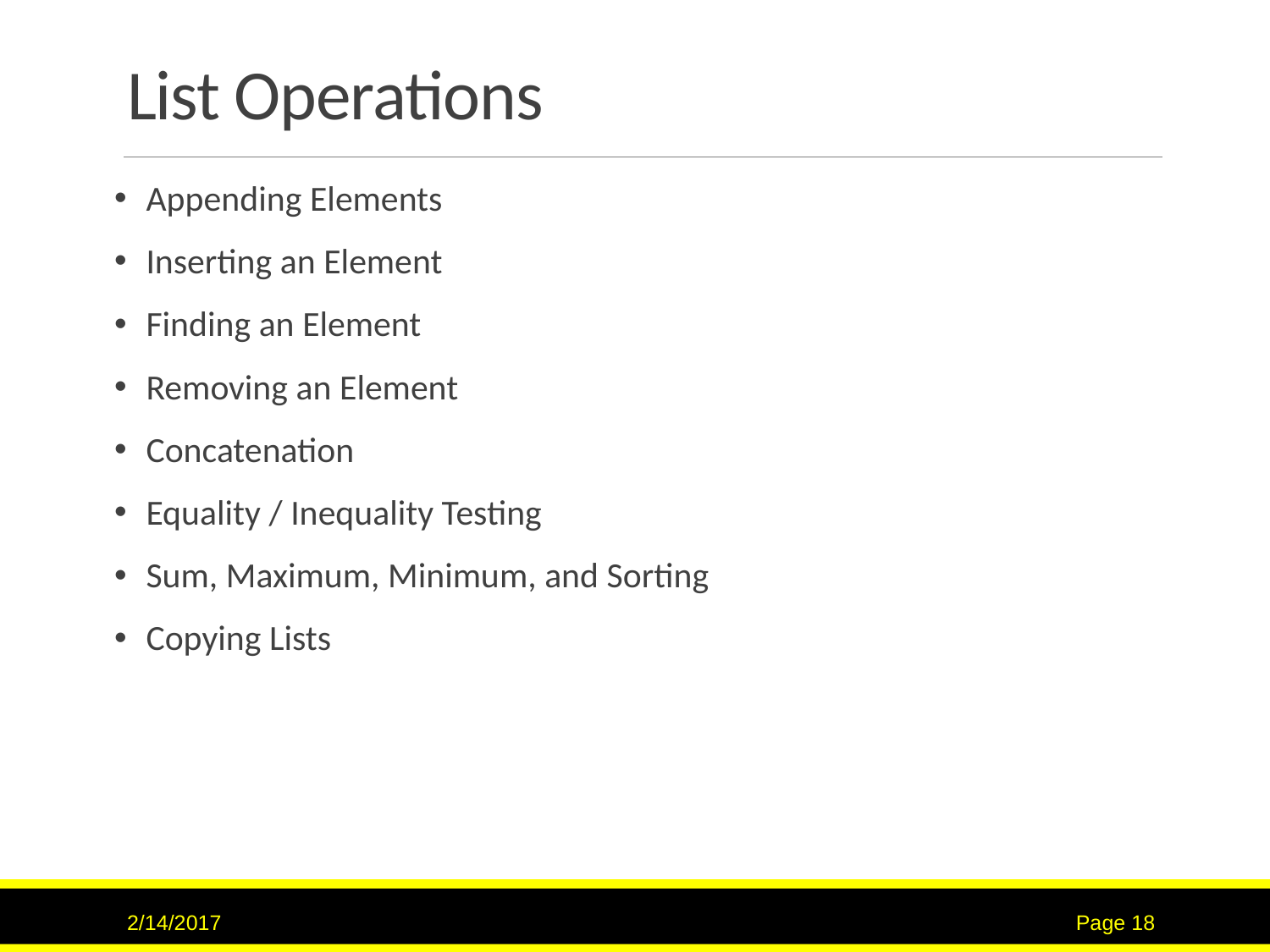

# List Operations
Appending Elements
Inserting an Element
Finding an Element
Removing an Element
Concatenation
Equality / Inequality Testing
Sum, Maximum, Minimum, and Sorting
Copying Lists
2/14/2017
Page 18